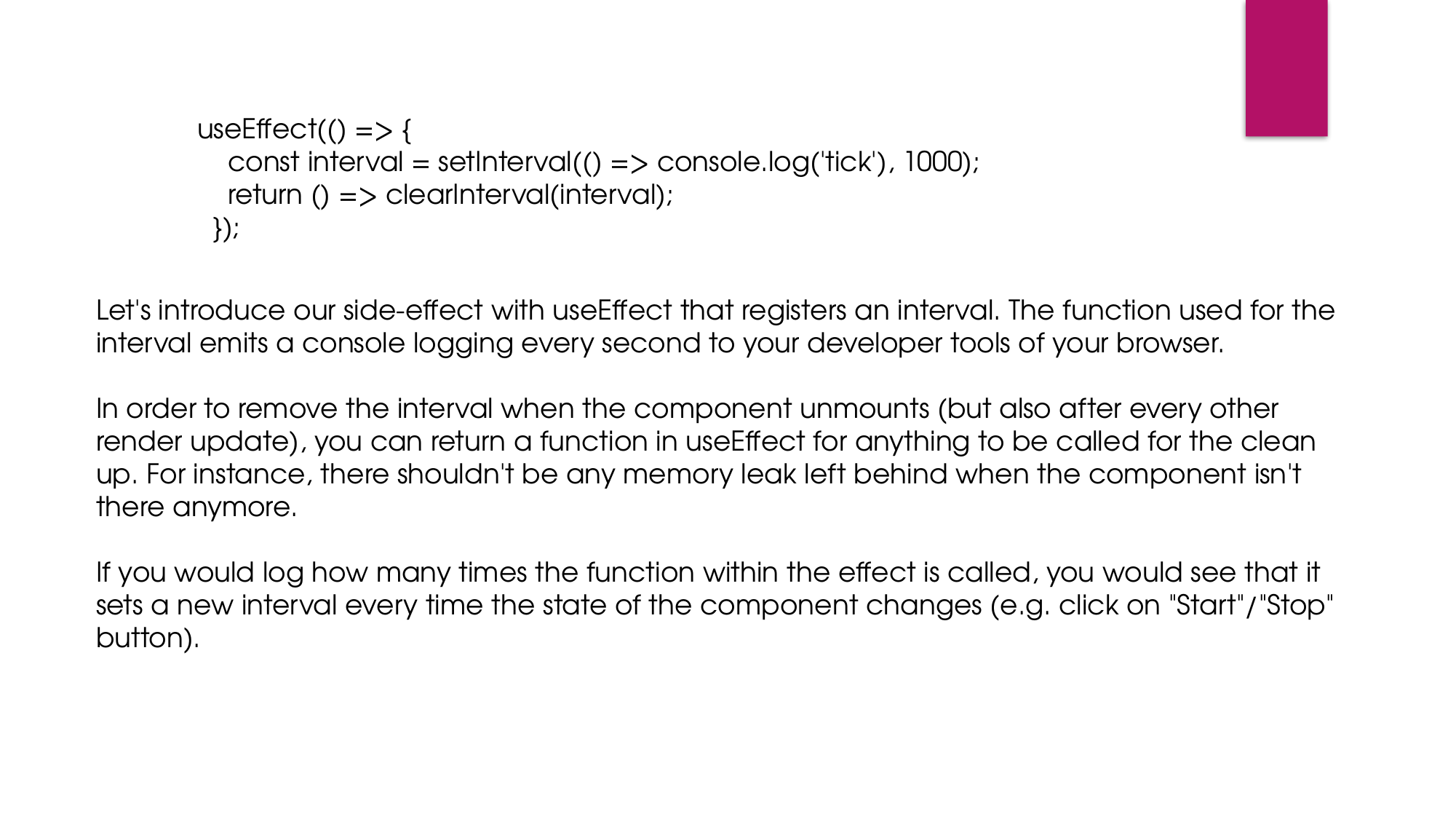

useEffect(() => {
    const interval = setInterval(() => console.log('tick'), 1000);
    return () => clearInterval(interval);
  });
Let's introduce our side-effect with useEffect that registers an interval. The function used for the interval emits a console logging every second to your developer tools of your browser.

In order to remove the interval when the component unmounts (but also after every other render update), you can return a function in useEffect for anything to be called for the clean up. For instance, there shouldn't be any memory leak left behind when the component isn't there anymore.

If you would log how many times the function within the effect is called, you would see that it sets a new interval every time the state of the component changes (e.g. click on "Start"/"Stop" button).